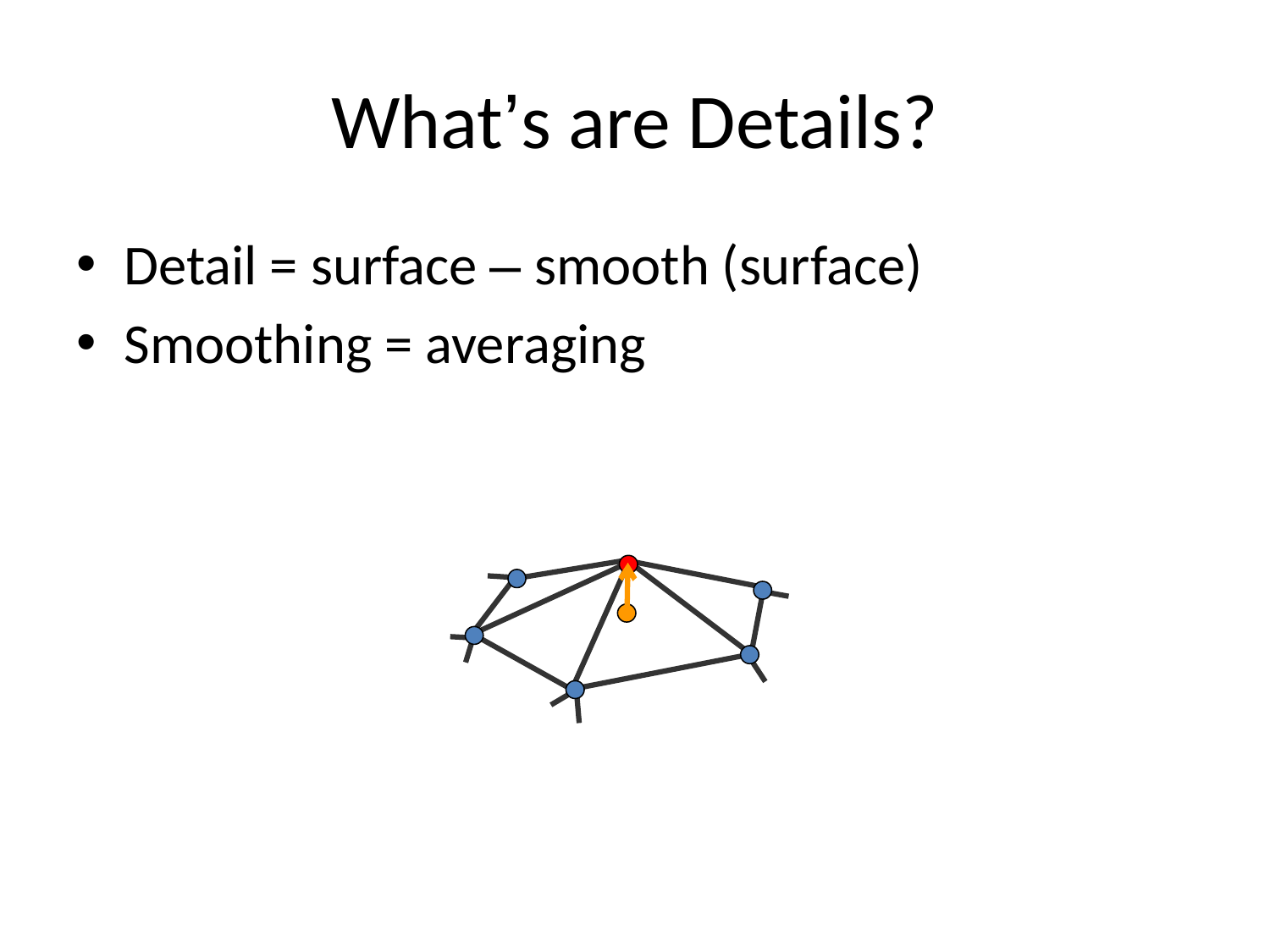

# What’s are Details?
Detail = surface – smooth (surface)
Smoothing = averaging